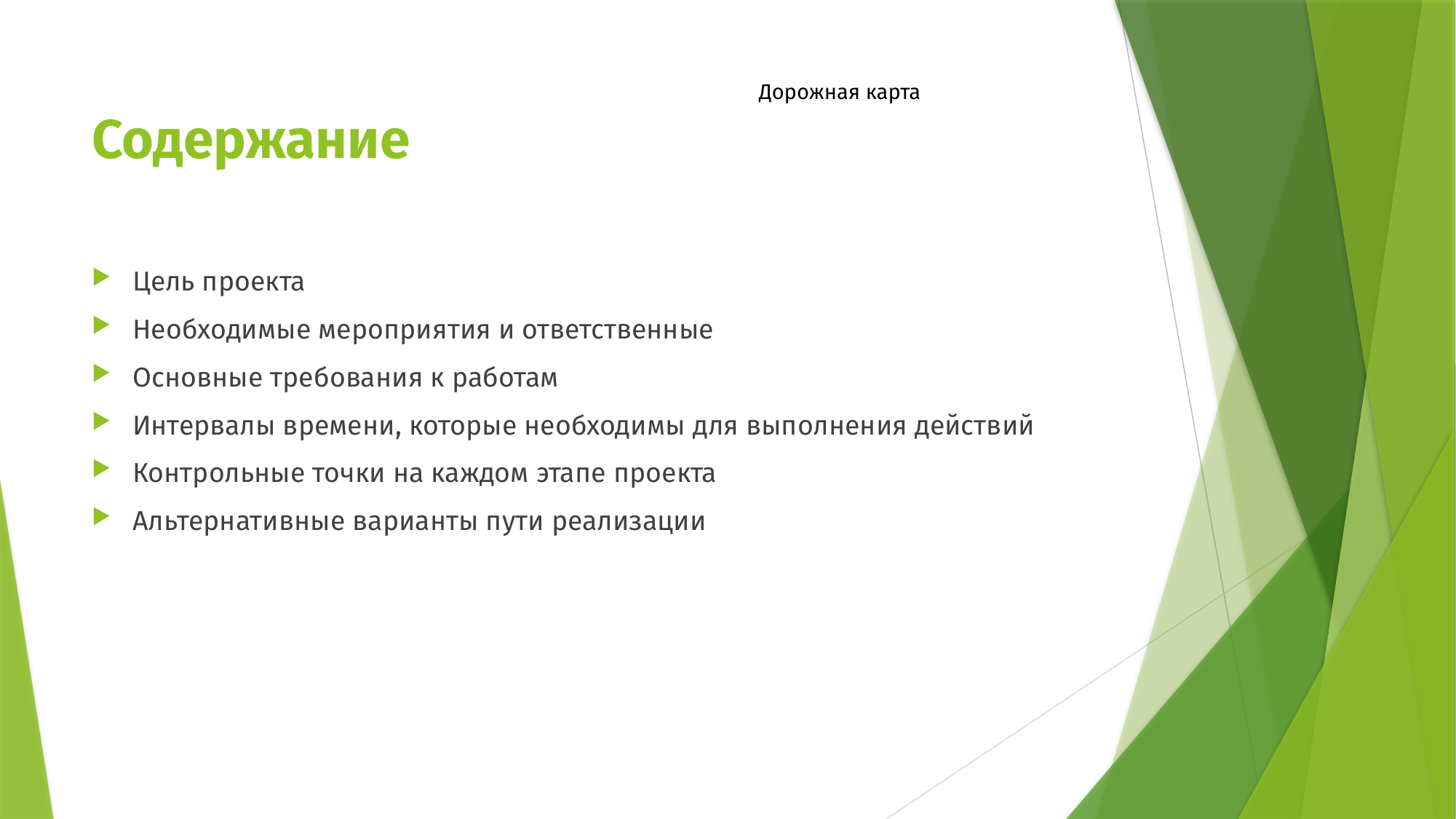

# Дорожная карта Содержание
Цель проекта
Необходимые мероприятия и ответственные
Основные требования к работам
Интервалы времени, которые необходимы для выполнения действий
Контрольные точки на каждом этапе проекта
Альтернативные варианты пути реализации